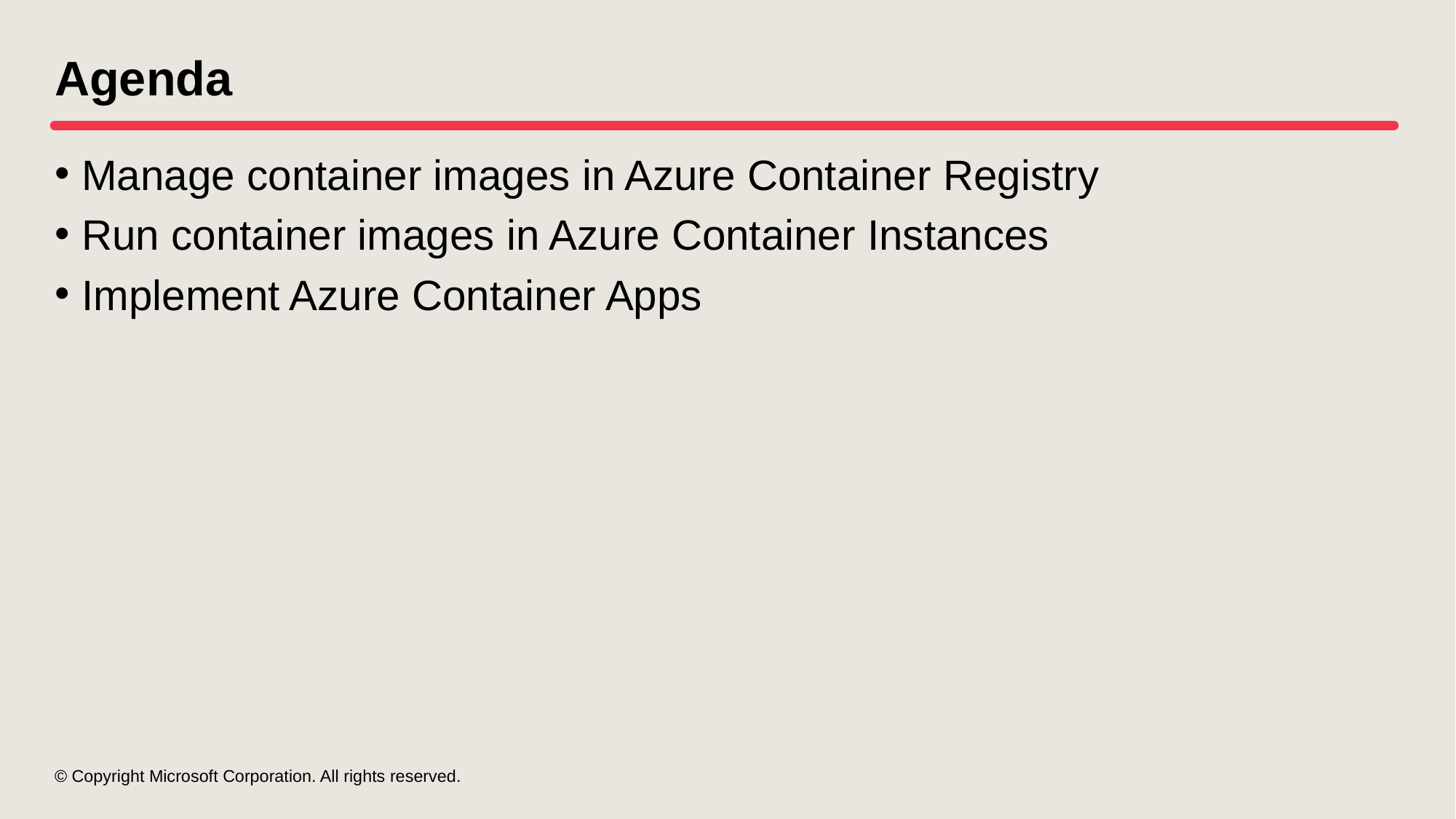

# Agenda
Manage container images in Azure Container Registry
Run container images in Azure Container Instances
Implement Azure Container Apps